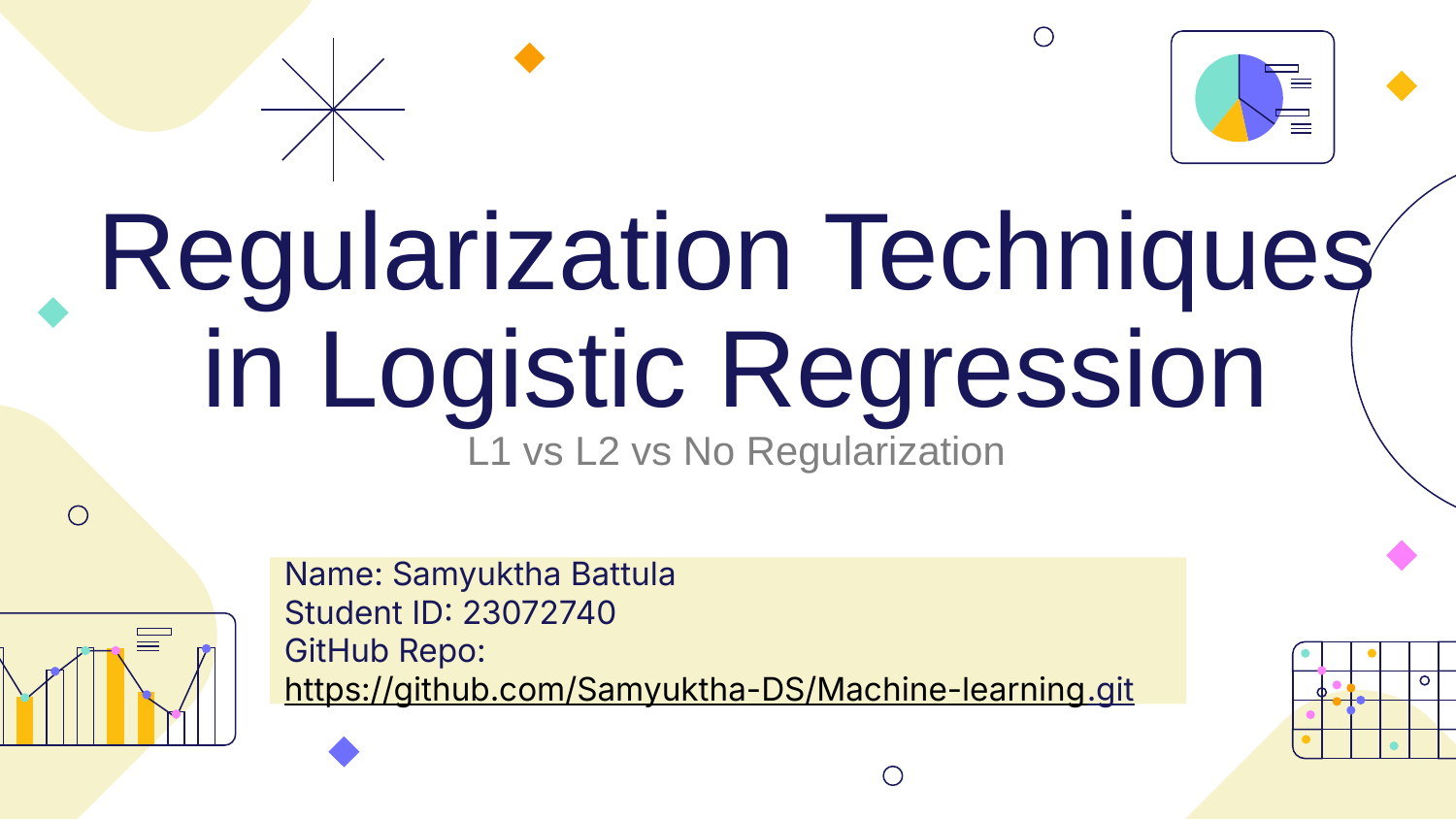

# Regularization Techniques in Logistic Regression L1 vs L2 vs No Regularization
Name: Samyuktha Battula
Student ID: 23072740
GitHub Repo: https://github.com/Samyuktha-DS/Machine-learning.git